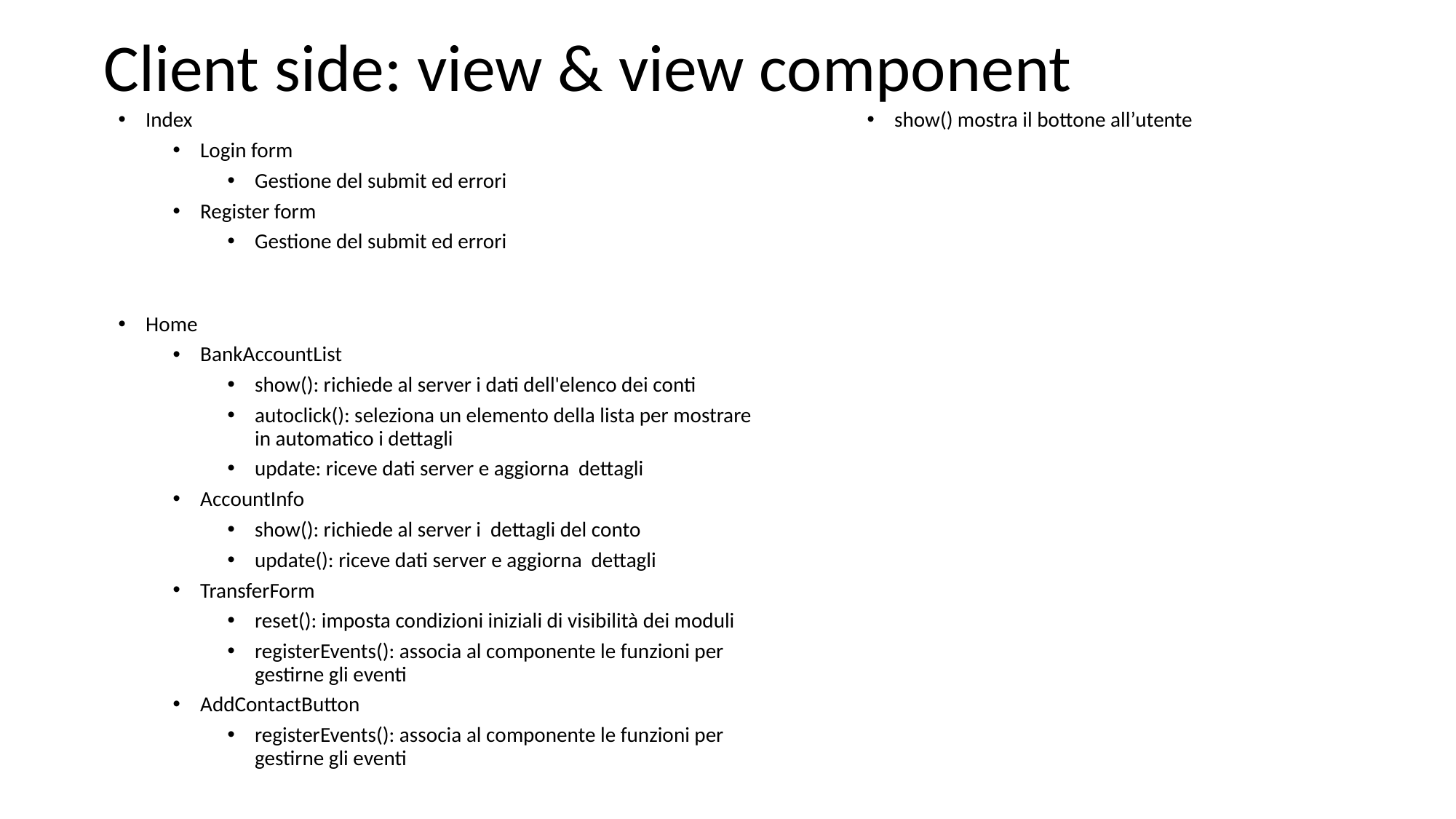

# Client side: view & view component
Index
Login form
Gestione del submit ed errori
Register form
Gestione del submit ed errori

Home
BankAccountList
show(): richiede al server i dati dell'elenco dei conti
autoclick(): seleziona un elemento della lista per mostrare in automatico i dettagli
update: riceve dati server e aggiorna  dettagli
AccountInfo
show(): richiede al server i  dettagli del conto
update(): riceve dati server e aggiorna  dettagli
TransferForm
reset(): imposta condizioni iniziali di visibilità dei moduli
registerEvents(): associa al componente le funzioni per gestirne gli eventi
AddContactButton
registerEvents(): associa al componente le funzioni per gestirne gli eventi
show() mostra il bottone all’utente